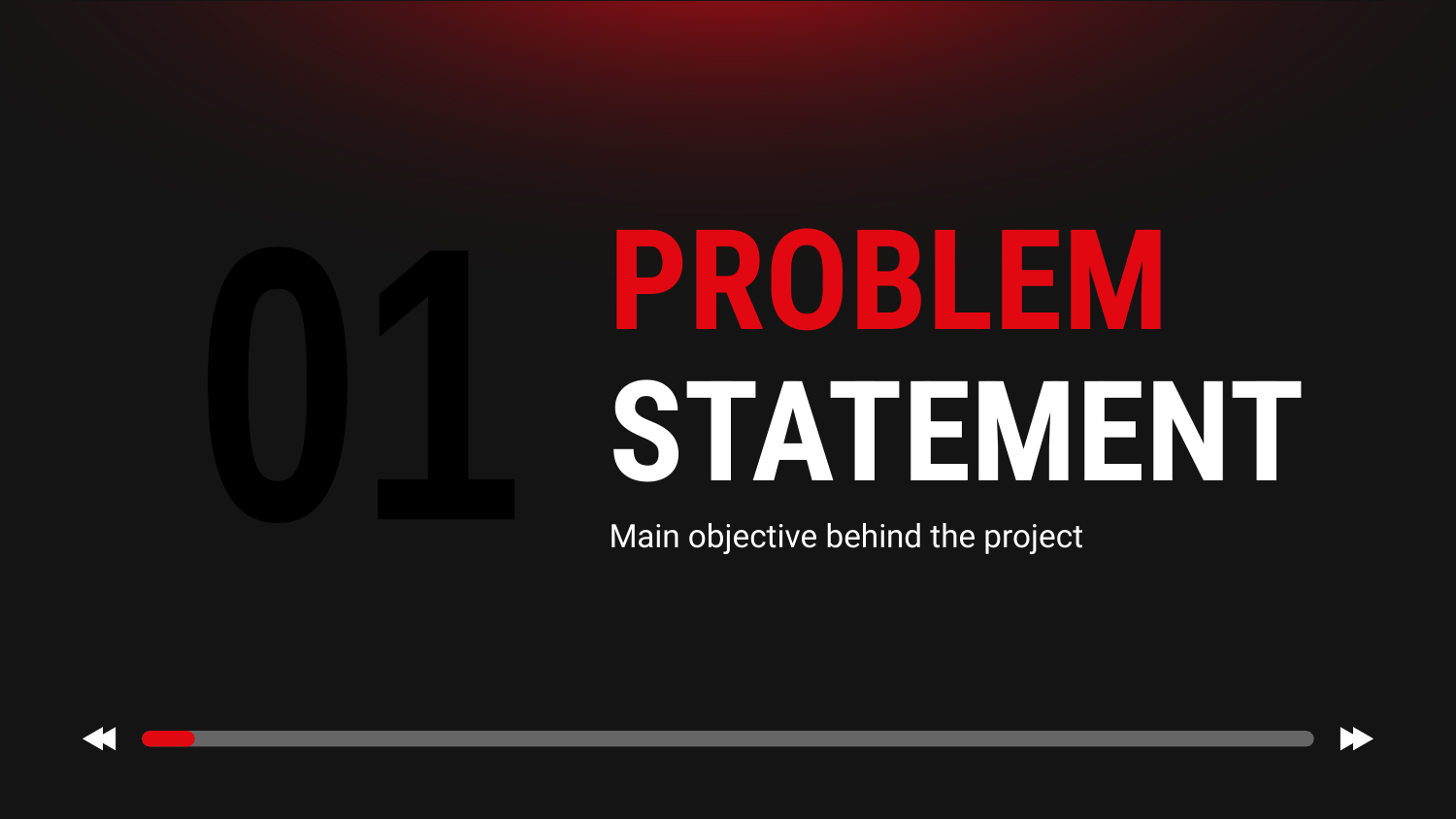

01
01
# PROBLEM
STATEMENT
Main objective behind the project